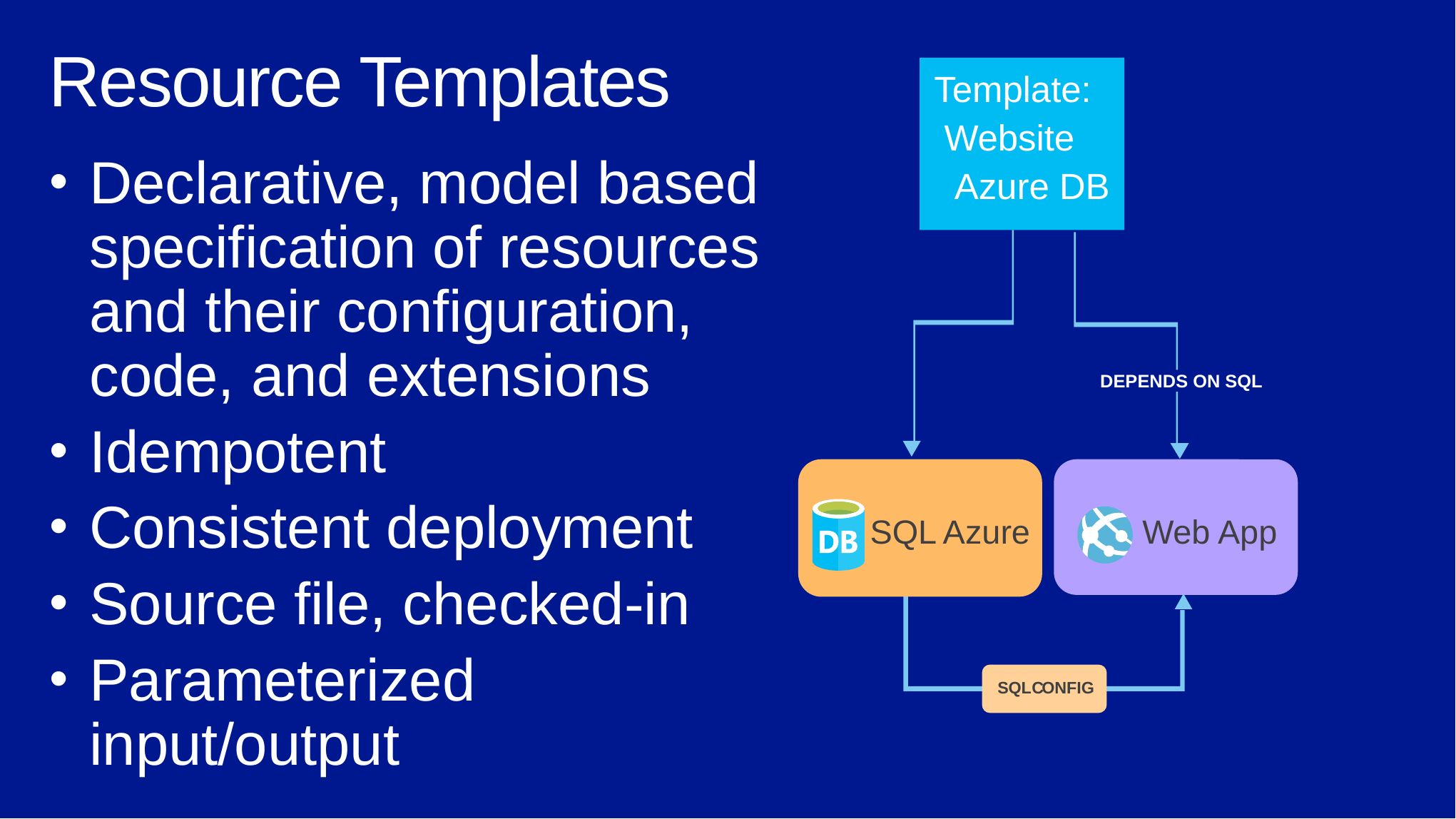

# Resource Templates

Template:
 Website
  Azure DB

Declarative, model based specification of resources and their configuration, code, and extensions
Idempotent
Consistent deployment
Source file, checked-in
Parameterized input/output

DEPENDS ON SQL

Web App
SQL Azure

SQL
C
ONFIG